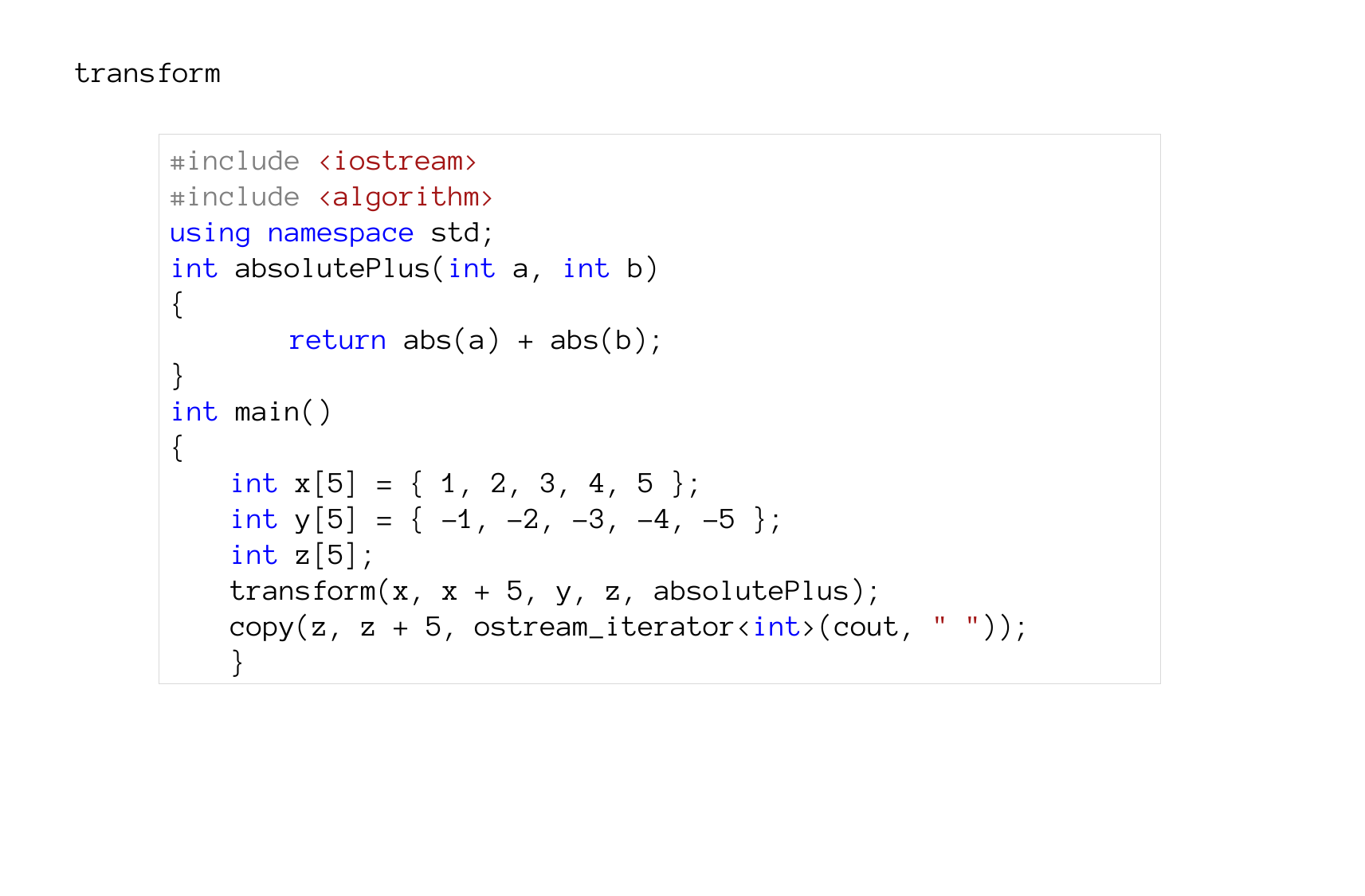

transform
#include <iostream>
#include <algorithm>
using namespace std;
int absolutePlus(int a, int b)
{
	return abs(a) + abs(b);
}
int main()
{
int x[5] = { 1, 2, 3, 4, 5 };
int y[5] = { -1, -2, -3, -4, -5 };
int z[5];
transform(x, x + 5, y, z, absolutePlus);
copy(z, z + 5, ostream_iterator<int>(cout, " "));
}